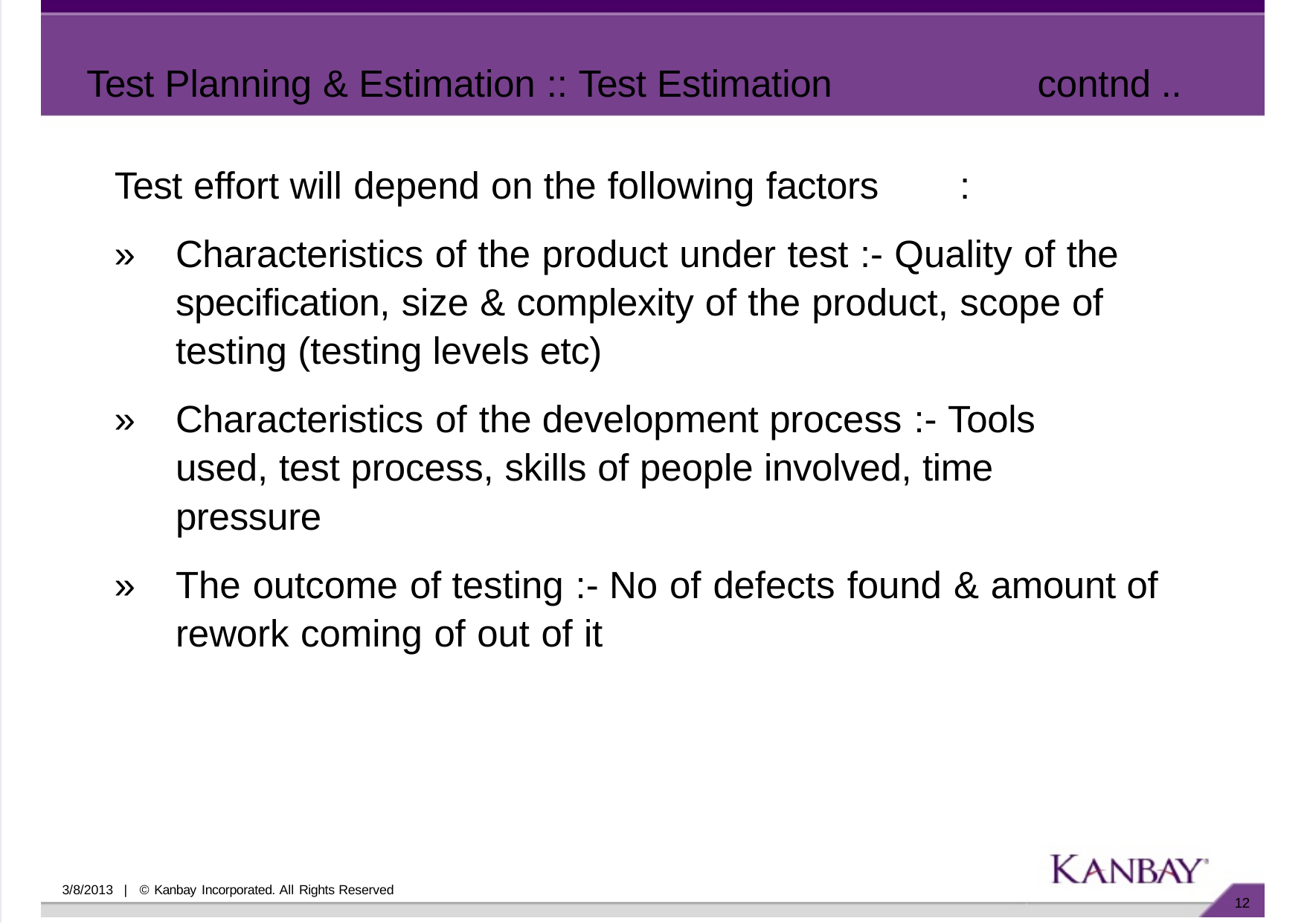

Test Planning & Estimation :: Test Estimation
# contnd ..
Test effort will depend on the following factors	:
»	Characteristics of the product under test :- Quality of the specification, size & complexity of the product, scope of testing (testing levels etc)
»	Characteristics of the development process :- Tools used, test process, skills of people involved, time pressure
»	The outcome of testing :- No of defects found & amount of rework coming of out of it
3/8/2013 |  © Kanbay Incorporated. All Rights Reserved
12